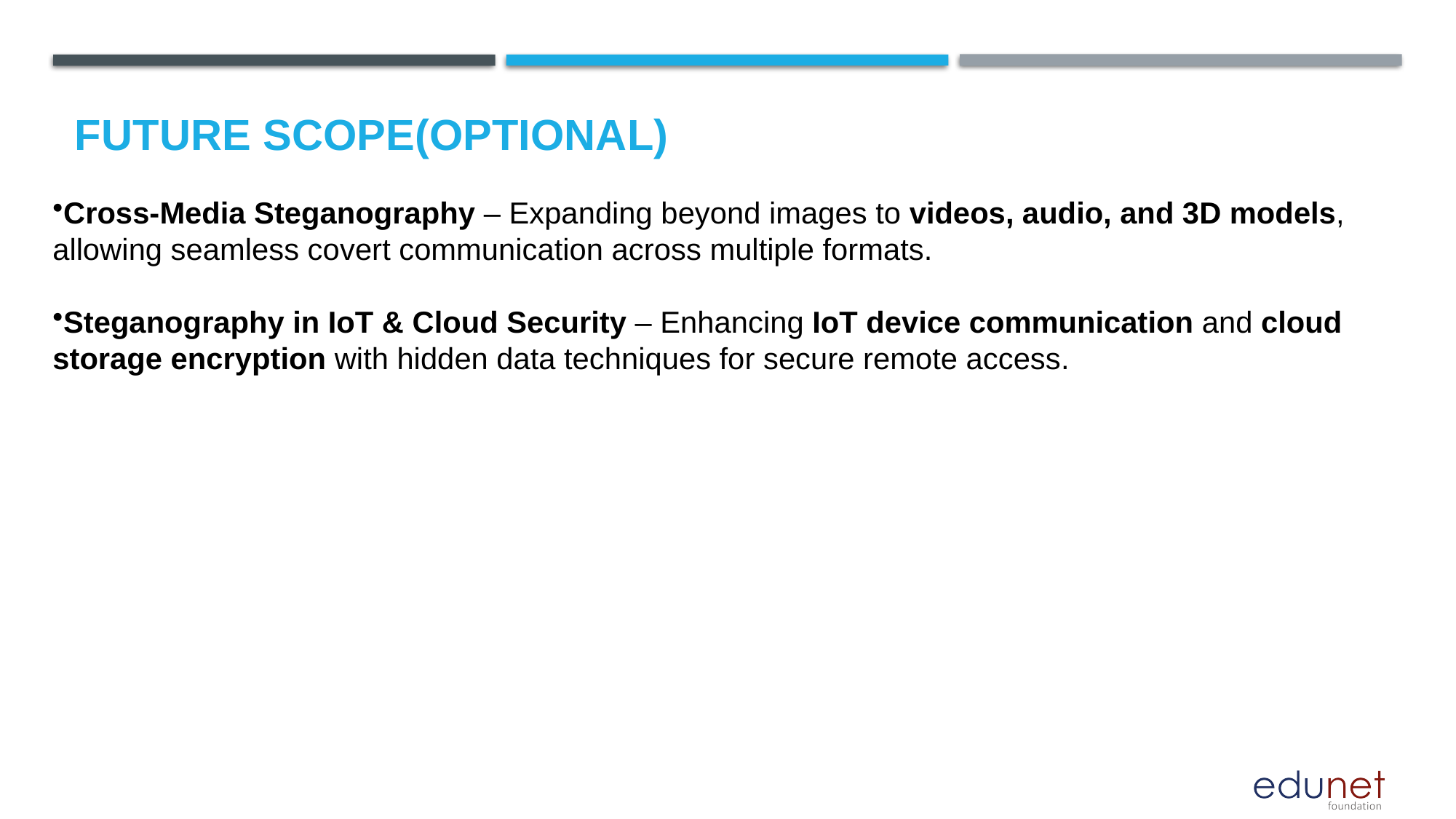

Future scope(optional)
Cross-Media Steganography – Expanding beyond images to videos, audio, and 3D models, allowing seamless covert communication across multiple formats.

Steganography in IoT & Cloud Security – Enhancing IoT device communication and cloud storage encryption with hidden data techniques for secure remote access.